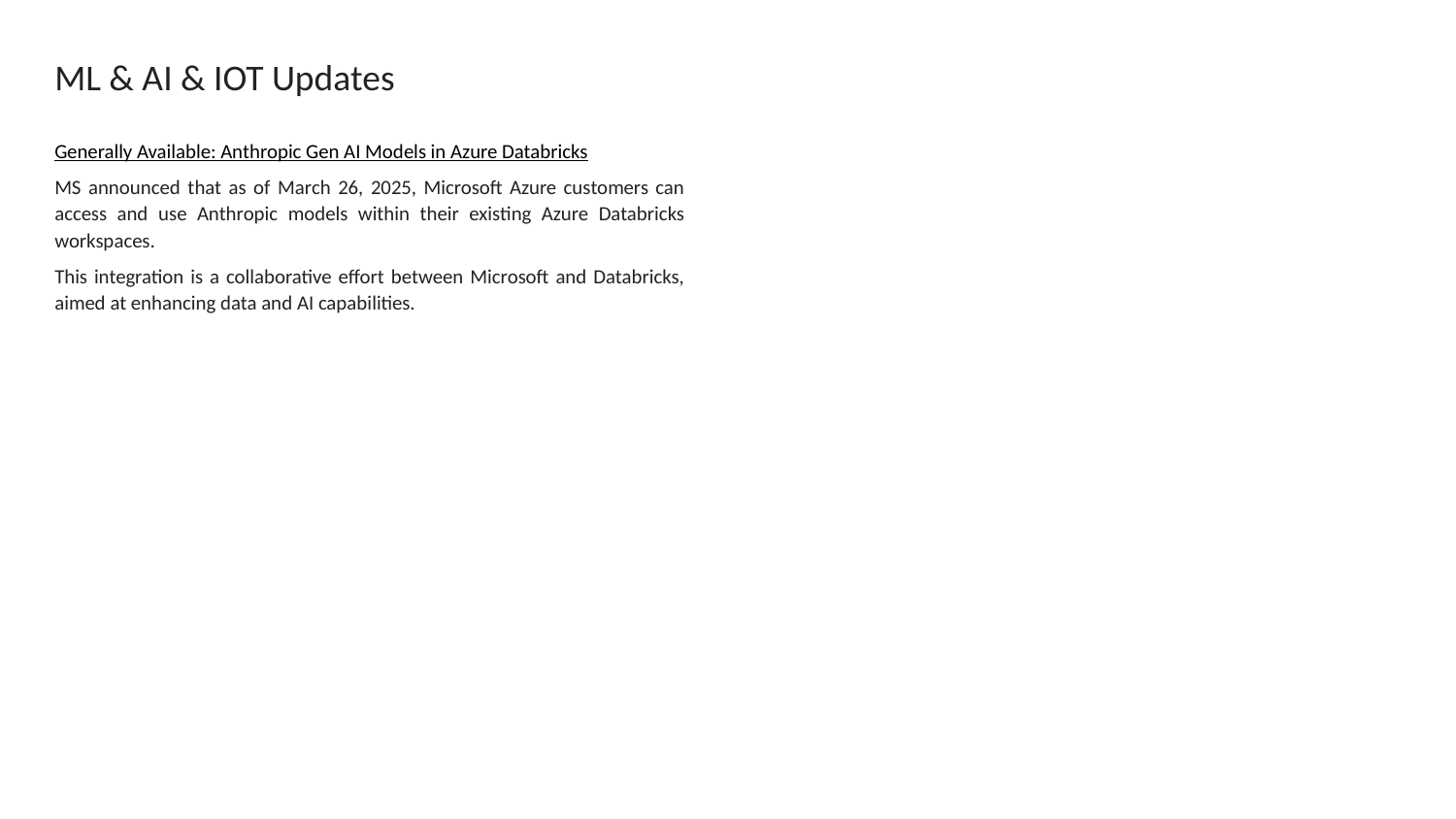

# ML & AI & IOT Updates
Generally Available: Anthropic Gen AI Models in Azure Databricks
MS announced that as of March 26, 2025, Microsoft Azure customers can access and use Anthropic models within their existing Azure Databricks workspaces.
This integration is a collaborative effort between Microsoft and Databricks, aimed at enhancing data and AI capabilities.